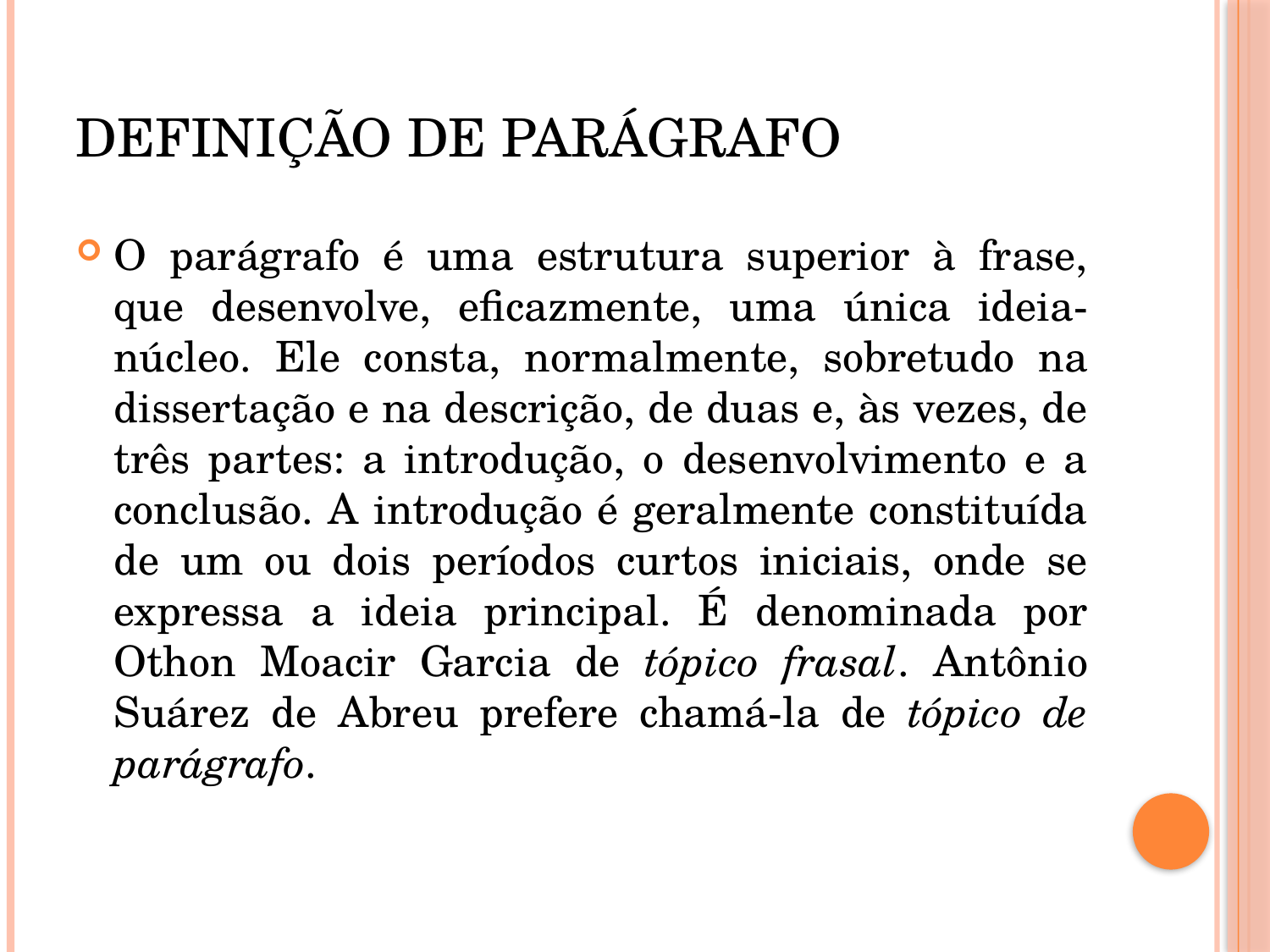

Definição de parágrafo
O parágrafo é uma estrutura superior à frase, que desenvolve, eficazmente, uma única ideia-núcleo. Ele consta, normalmente, sobretudo na dissertação e na descrição, de duas e, às vezes, de três partes: a introdução, o desenvolvimento e a conclusão. A introdução é geralmente constituída de um ou dois períodos curtos iniciais, onde se expressa a ideia principal. É denominada por Othon Moacir Garcia de tópico frasal. Antônio Suárez de Abreu prefere chamá-la de tópico de parágrafo.